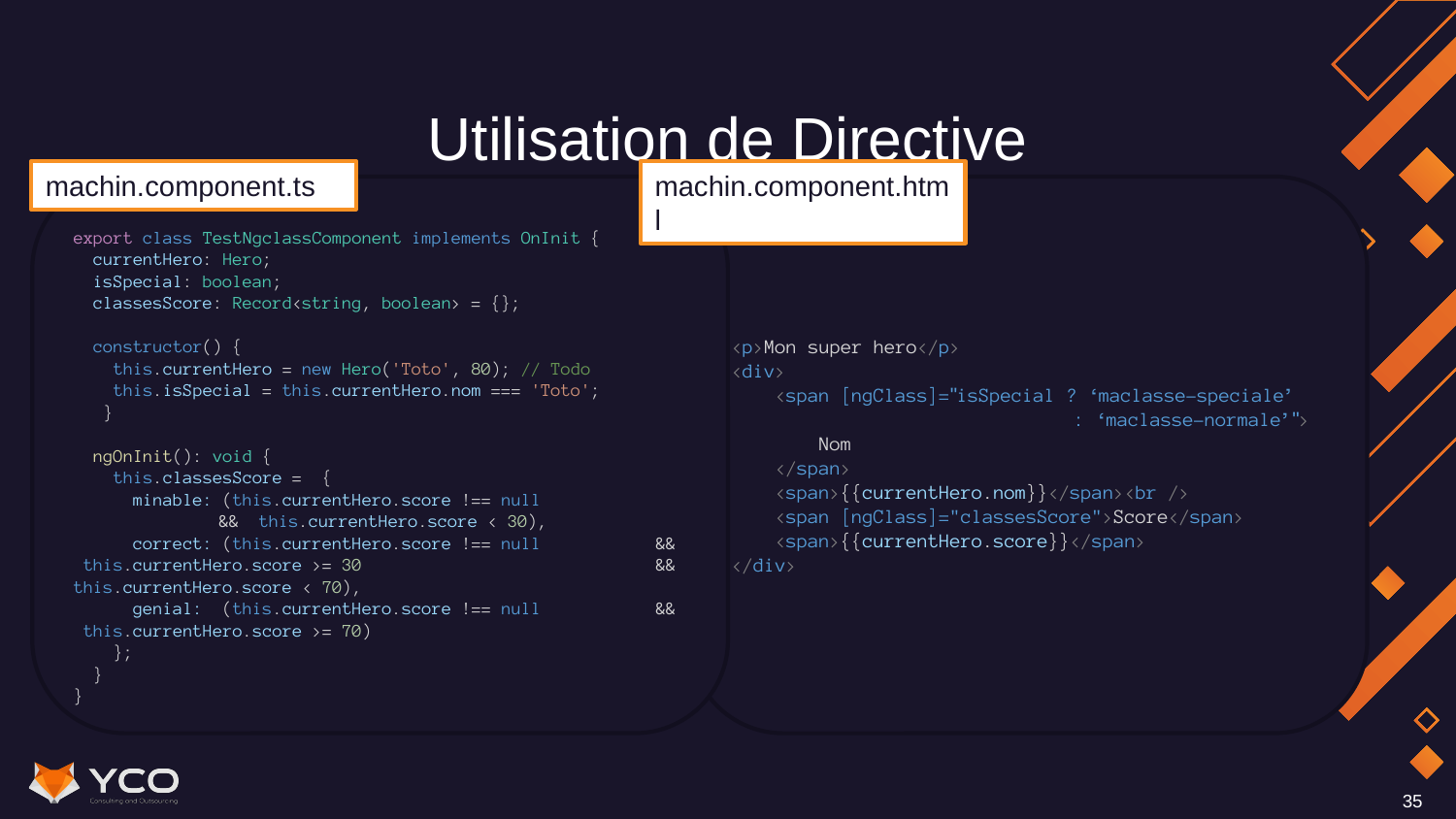

# Utilisation de Directive
machin.component.ts
machin.component.html

export class TestNgclassComponent implements OnInit {
  currentHero: Hero;
  isSpecial: boolean;
  classesScore: Record<string, boolean> = {};
  constructor() {
    this.currentHero = new Hero('Toto', 80); // Todo
    this.isSpecial = this.currentHero.nom === 'Toto';
   }
  ngOnInit(): void {
    this.classesScore =  {
      minable: (this.currentHero.score !== null   	 	&&  this.currentHero.score < 30),
      correct: (this.currentHero.score !== null 	&&  this.currentHero.score >= 30 		&& this.currentHero.score < 70),
      genial:  (this.currentHero.score !== null 	&&  this.currentHero.score >= 70)
    };
  }
}
<p>Mon super hero</p>
<div>
    <span [ngClass]="isSpecial ? ‘maclasse-speciale’     	                  : ‘maclasse-normale’">
        Nom
    </span>
    <span>{{currentHero.nom}}</span><br />
    <span [ngClass]="classesScore">Score</span>
    <span>{{currentHero.score}}</span>
</div>